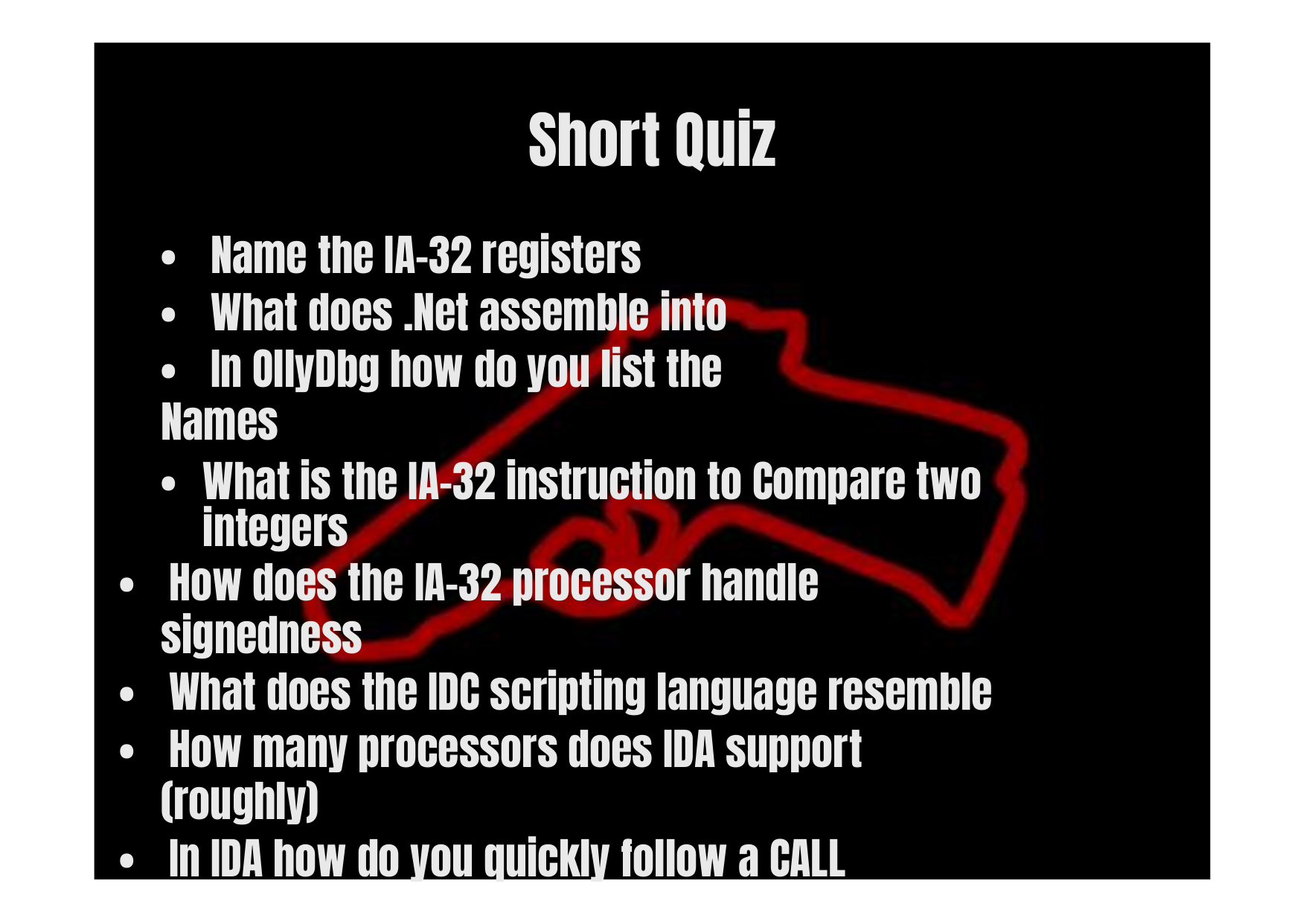

Short Quiz
•   Name the IA-32 registers
•   What does .Net assemble into
•   In OllyDbg how do you list the Names
•	What is the IA-32 instruction to Compare two integers
•   How does the IA-32 processor handle signedness
•   What does the IDC scripting language resemble
•   How many processors does IDA support (roughly)
•   In IDA how do you quickly follow a CALL